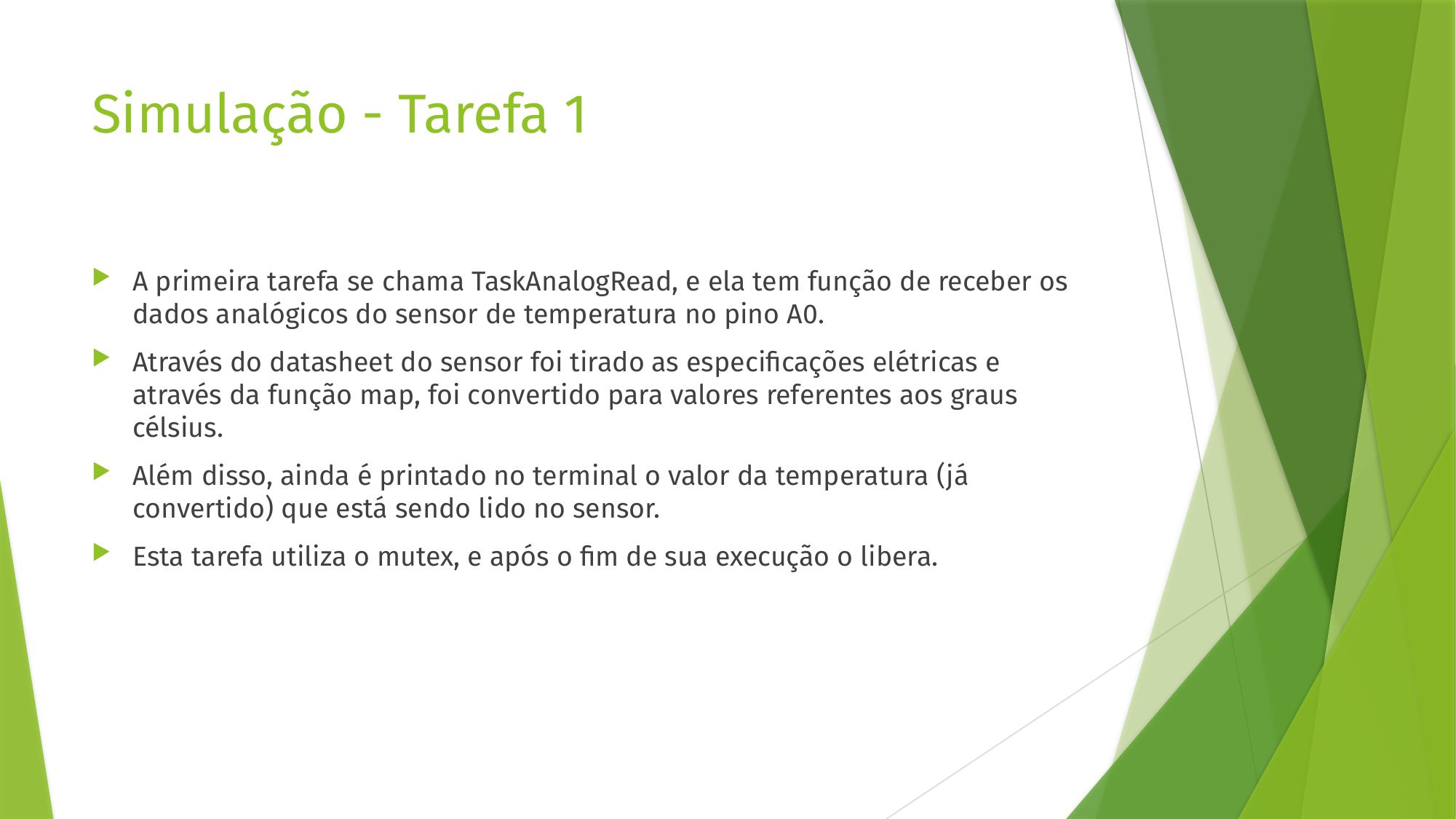

# Simulação - Tarefa 1
A primeira tarefa se chama TaskAnalogRead, e ela tem função de receber os dados analógicos do sensor de temperatura no pino A0.
Através do datasheet do sensor foi tirado as especificações elétricas e através da função map, foi convertido para valores referentes aos graus célsius.
Além disso, ainda é printado no terminal o valor da temperatura (já convertido) que está sendo lido no sensor.
Esta tarefa utiliza o mutex, e após o fim de sua execução o libera.